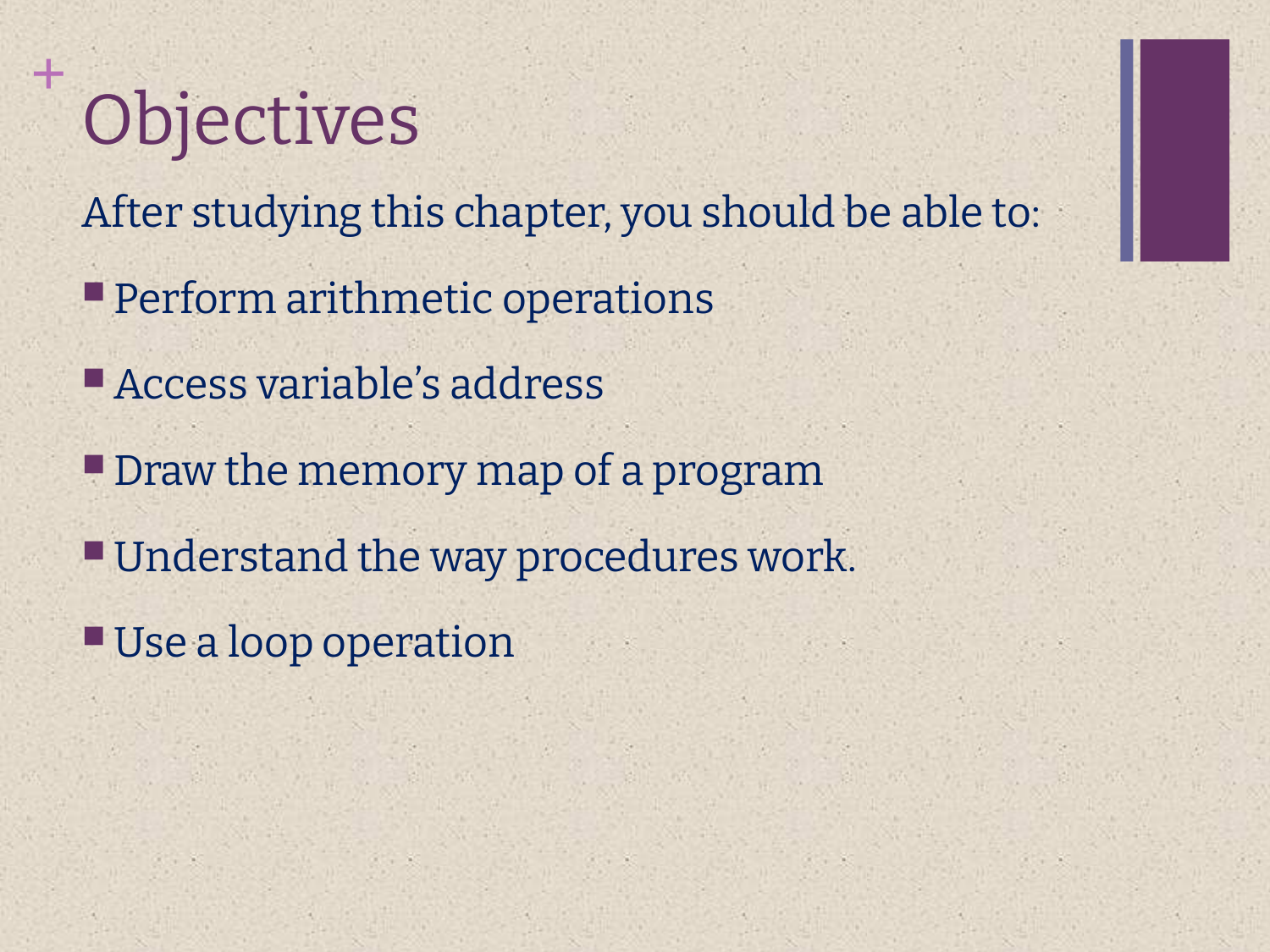

# Objectives
After studying this chapter, you should be able to:
Perform arithmetic operations
Access variable’s address
Draw the memory map of a program
Understand the way procedures work.
Use a loop operation